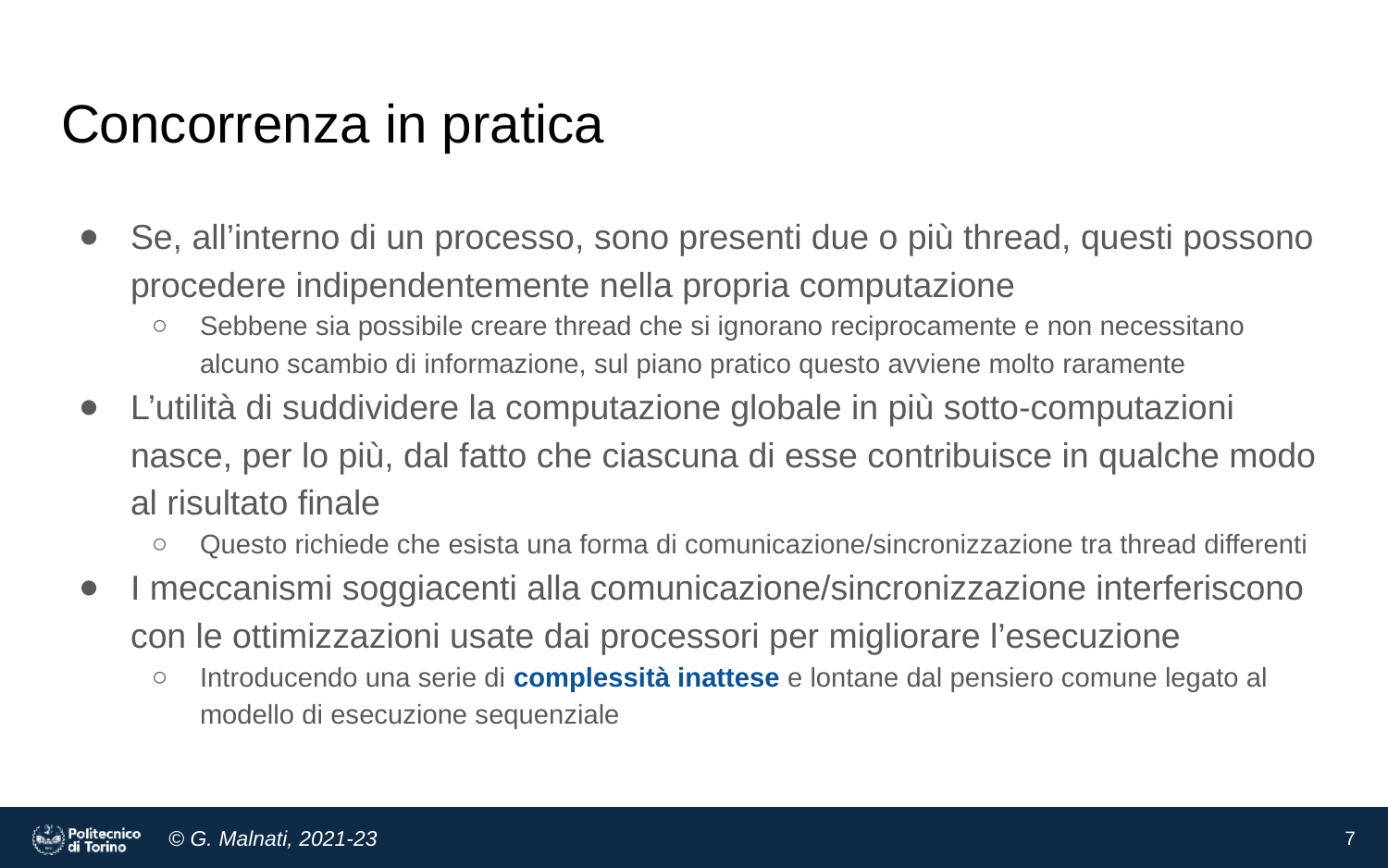

# Concorrenza in pratica
Se, all’interno di un processo, sono presenti due o più thread, questi possono procedere indipendentemente nella propria computazione
Sebbene sia possibile creare thread che si ignorano reciprocamente e non necessitano alcuno scambio di informazione, sul piano pratico questo avviene molto raramente
L’utilità di suddividere la computazione globale in più sotto-computazioni nasce, per lo più, dal fatto che ciascuna di esse contribuisce in qualche modo al risultato finale
Questo richiede che esista una forma di comunicazione/sincronizzazione tra thread differenti
I meccanismi soggiacenti alla comunicazione/sincronizzazione interferiscono con le ottimizzazioni usate dai processori per migliorare l’esecuzione
Introducendo una serie di complessità inattese e lontane dal pensiero comune legato al modello di esecuzione sequenziale
7